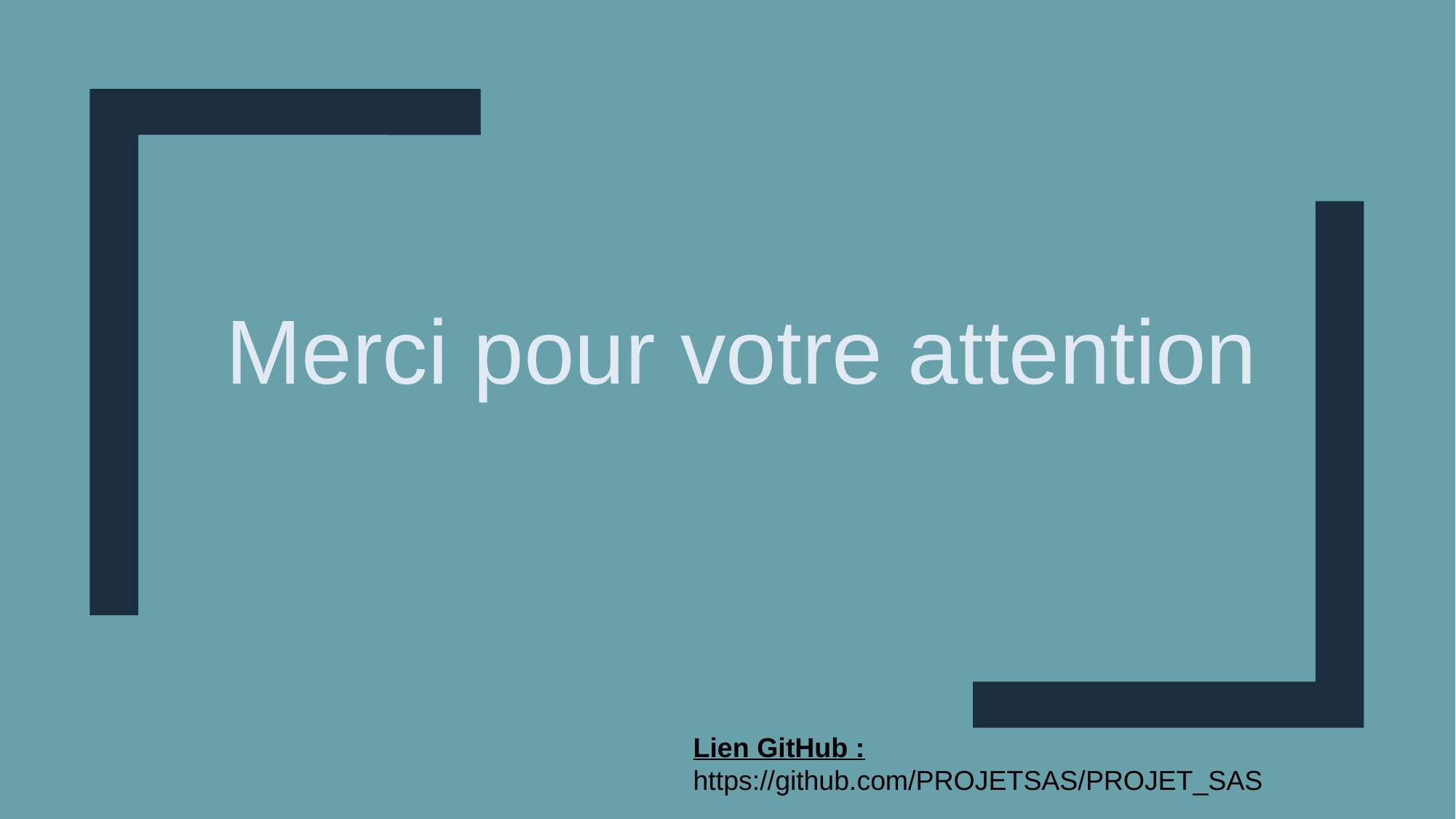

Merci pour votre attention
Lien GitHub : https://github.com/PROJETSAS/PROJET_SAS